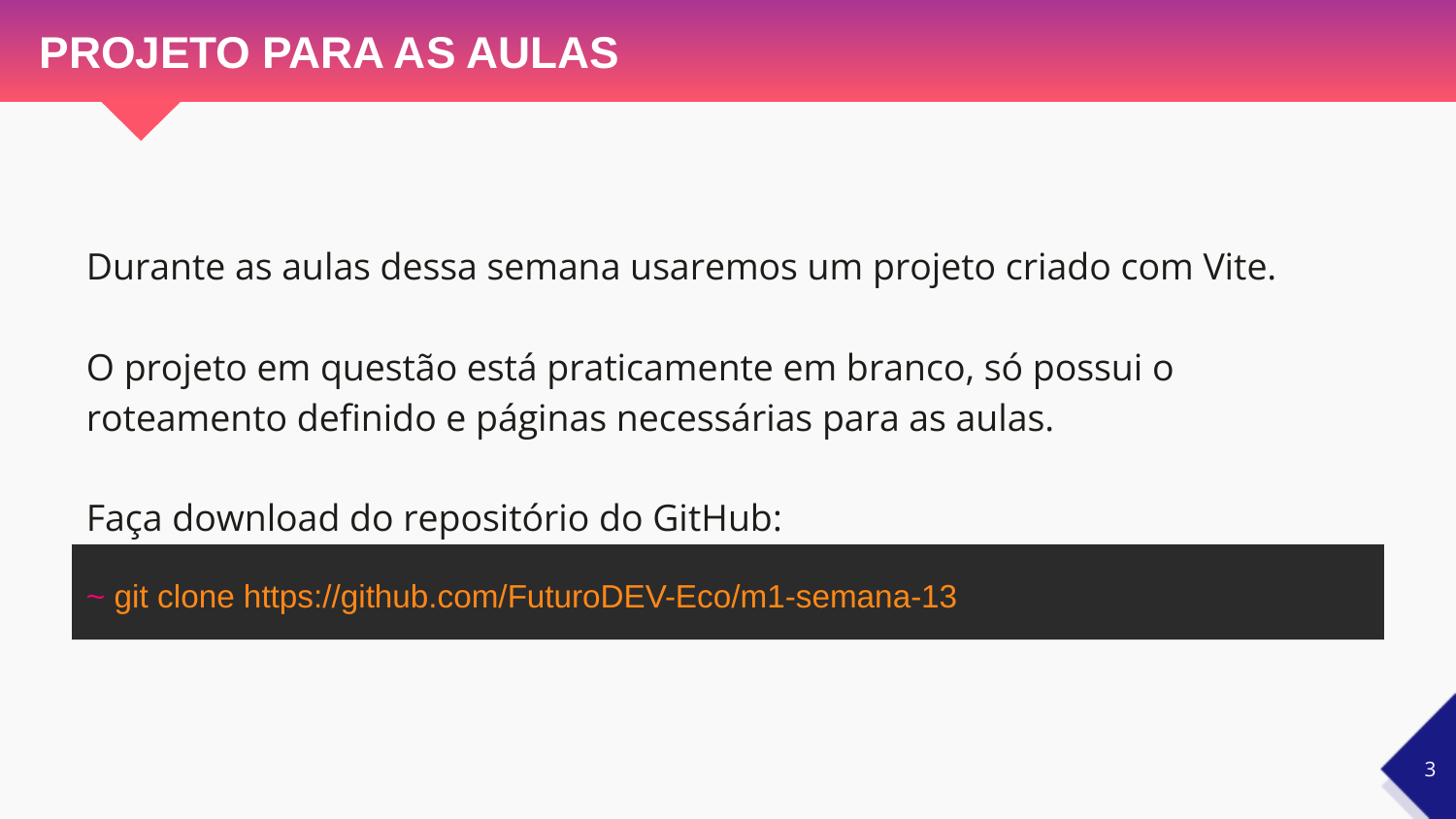

# PROJETO PARA AS AULAS
Durante as aulas dessa semana usaremos um projeto criado com Vite.

O projeto em questão está praticamente em branco, só possui o roteamento definido e páginas necessárias para as aulas.

Faça download do repositório do GitHub:
~ git clone https://github.com/FuturoDEV-Eco/m1-semana-13
3